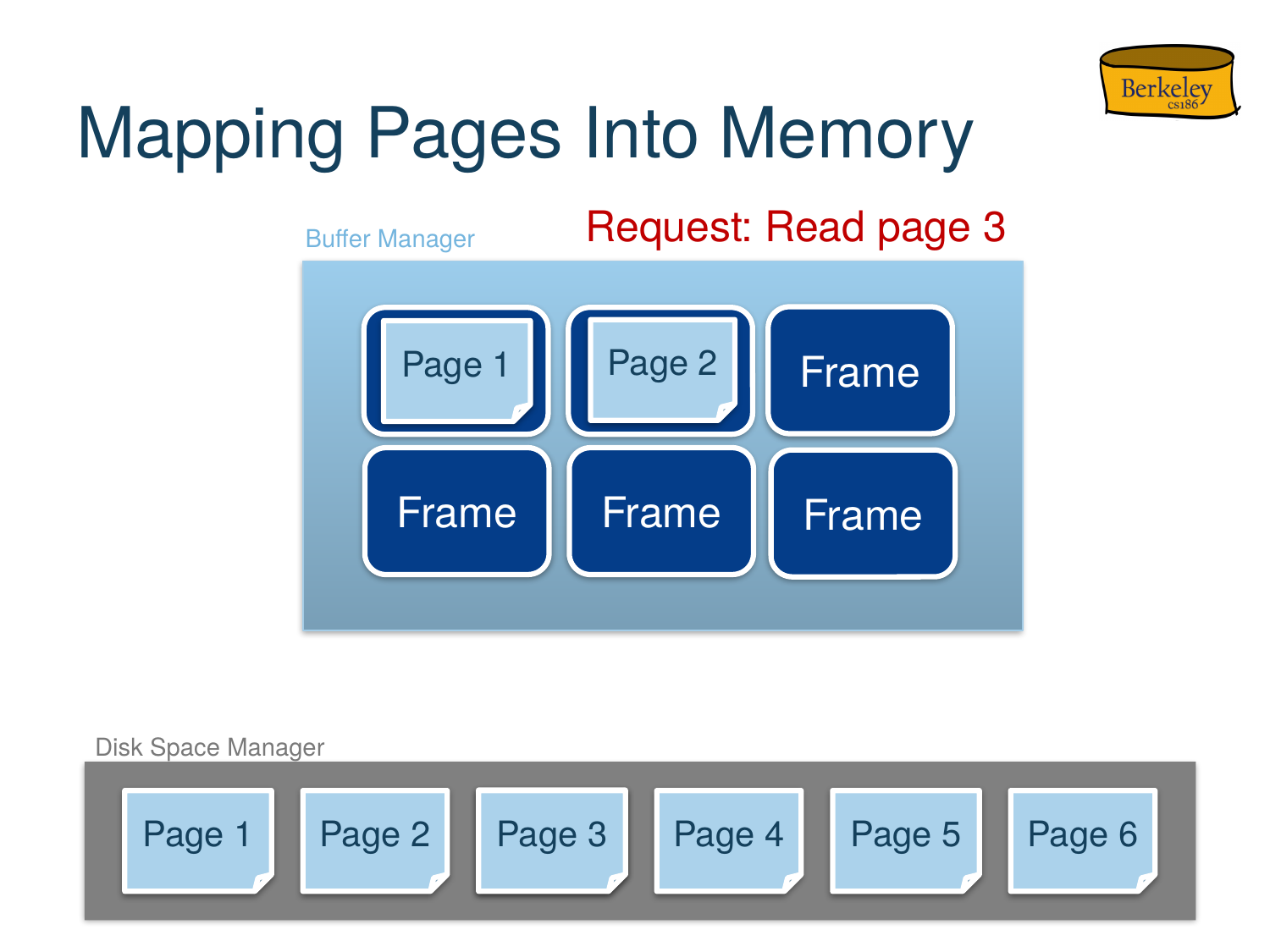

# Mapping Pages Into Memory
Request: Read page 3
Buffer Manager

Frame
Frame
Frame
Page 2
Page 1
Frame
Frame
Frame
Disk Space Manager

Page 3
Page 1
Page 2
Page 3
Page 4
Page 5
Page 6